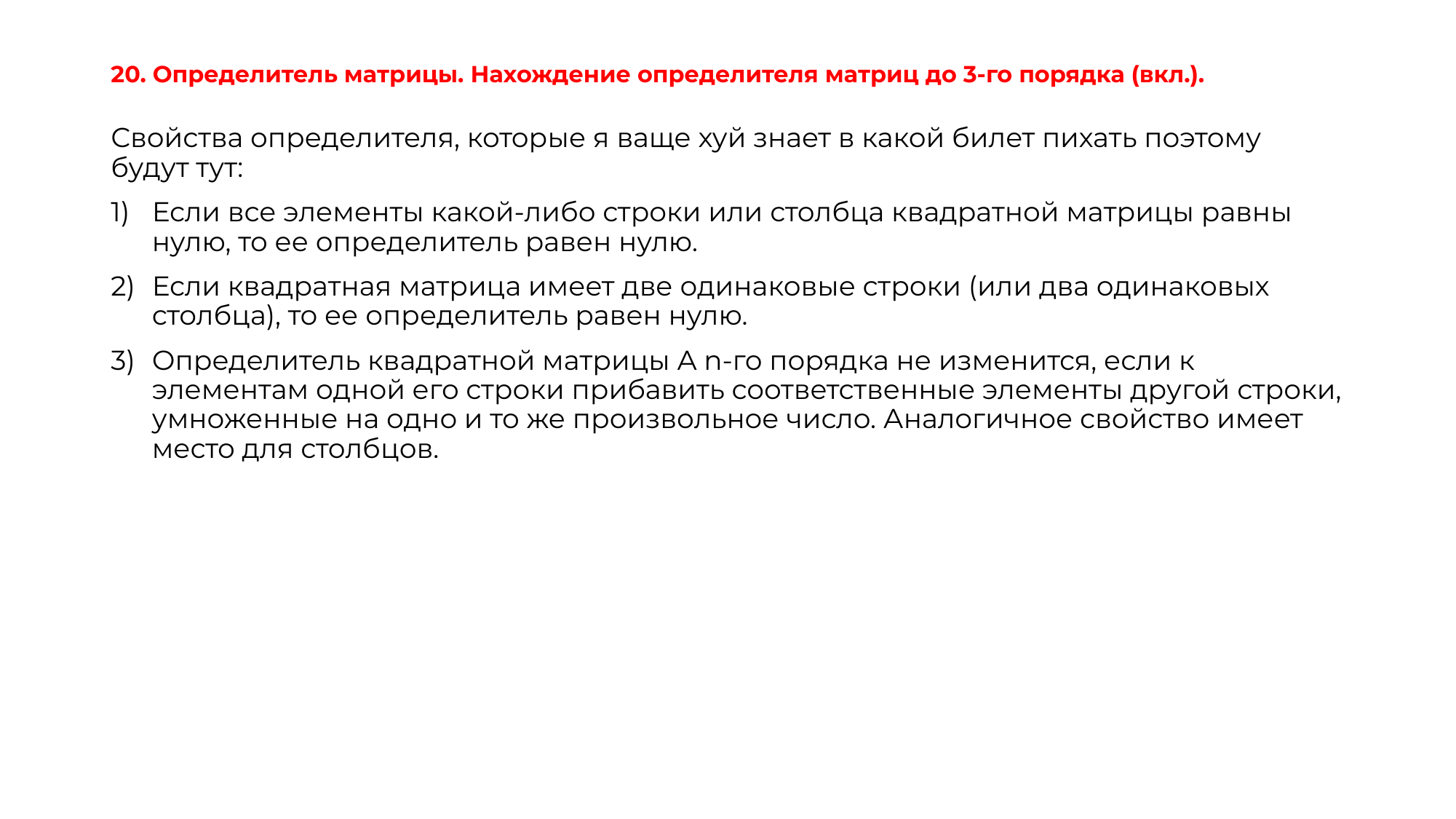

# 20. Определитель матрицы. Нахождение определителя матриц до 3-го порядка (вкл.).
Свойства определителя, которые я ваще хуй знает в какой билет пихать поэтому будут тут:
Если все элементы какой-либо строки или столбца квадратной матрицы равны нулю, то ее определитель равен нулю.
Если квадратная матрица имеет две одинаковые строки (или два одинаковых столбца), то ее определитель равен нулю.
Определитель квадратной матрицы A n-го порядка не изменится, если к элементам одной его строки прибавить соответственные элементы другой строки, умноженные на одно и то же произвольное число. Аналогичное свойство имеет место для столбцов.